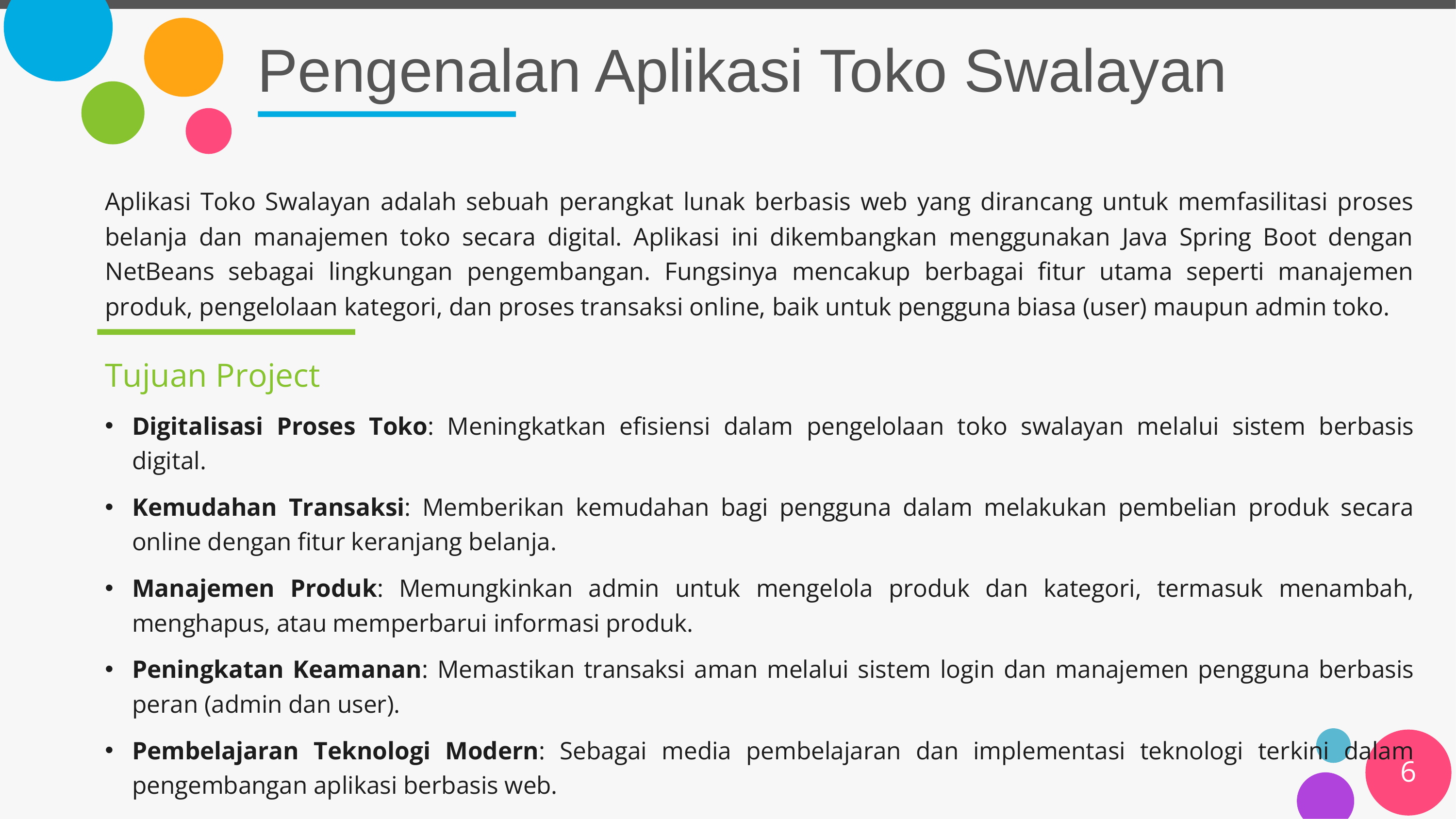

# Pengenalan Aplikasi Toko Swalayan

Aplikasi Toko Swalayan adalah sebuah perangkat lunak berbasis web yang dirancang untuk memfasilitasi proses belanja dan manajemen toko secara digital. Aplikasi ini dikembangkan menggunakan Java Spring Boot dengan NetBeans sebagai lingkungan pengembangan. Fungsinya mencakup berbagai fitur utama seperti manajemen produk, pengelolaan kategori, dan proses transaksi online, baik untuk pengguna biasa (user) maupun admin toko.
Tujuan Project
Digitalisasi Proses Toko: Meningkatkan efisiensi dalam pengelolaan toko swalayan melalui sistem berbasis digital.
Kemudahan Transaksi: Memberikan kemudahan bagi pengguna dalam melakukan pembelian produk secara online dengan fitur keranjang belanja.
Manajemen Produk: Memungkinkan admin untuk mengelola produk dan kategori, termasuk menambah, menghapus, atau memperbarui informasi produk.
Peningkatan Keamanan: Memastikan transaksi aman melalui sistem login dan manajemen pengguna berbasis peran (admin dan user).
Pembelajaran Teknologi Modern: Sebagai media pembelajaran dan implementasi teknologi terkini dalam pengembangan aplikasi berbasis web.
6